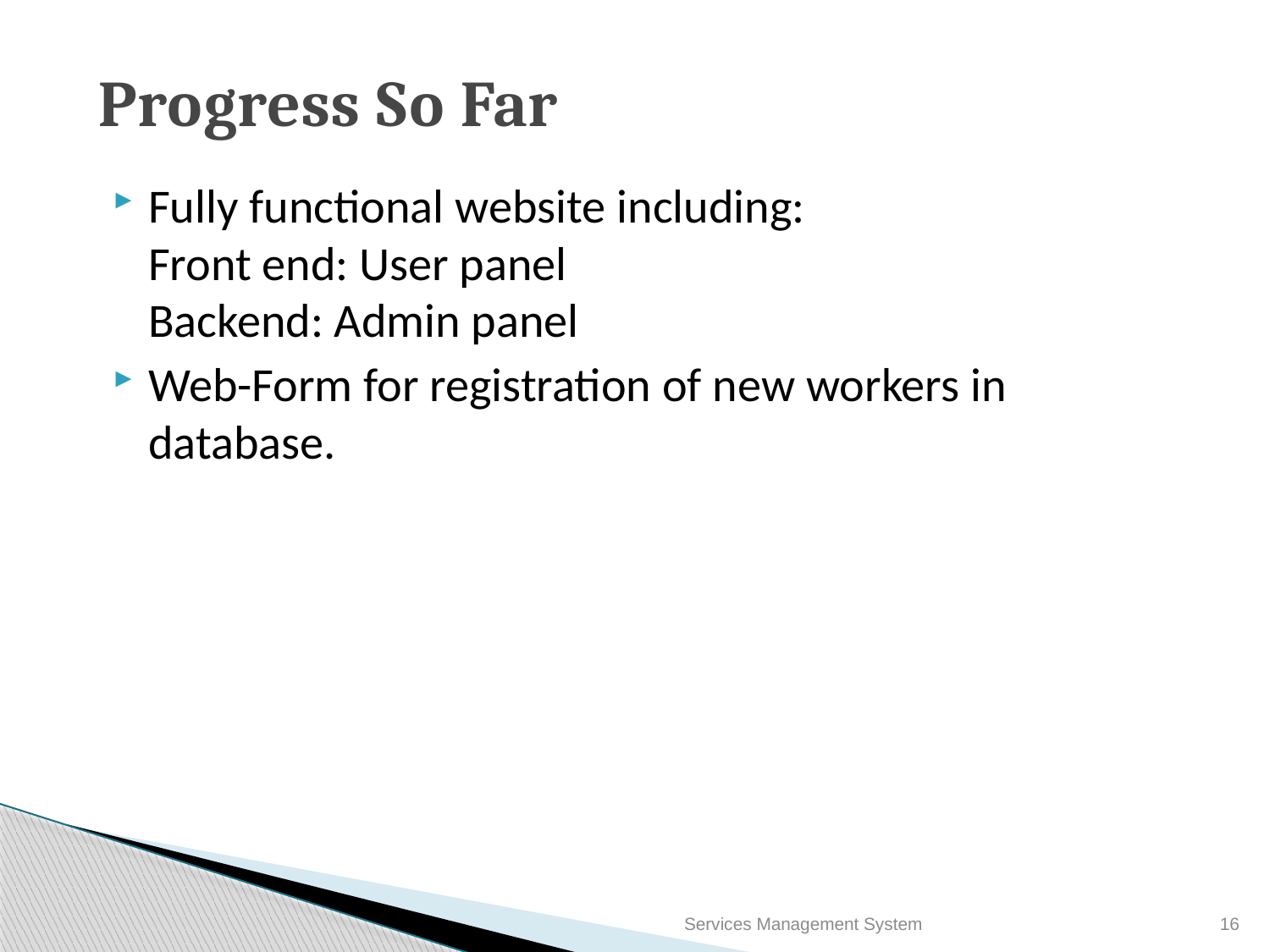

# Progress So Far
Fully functional website including:
Front end: User panel
Backend: Admin panel
Web-Form for registration of new workers in database.

Services Management System
16